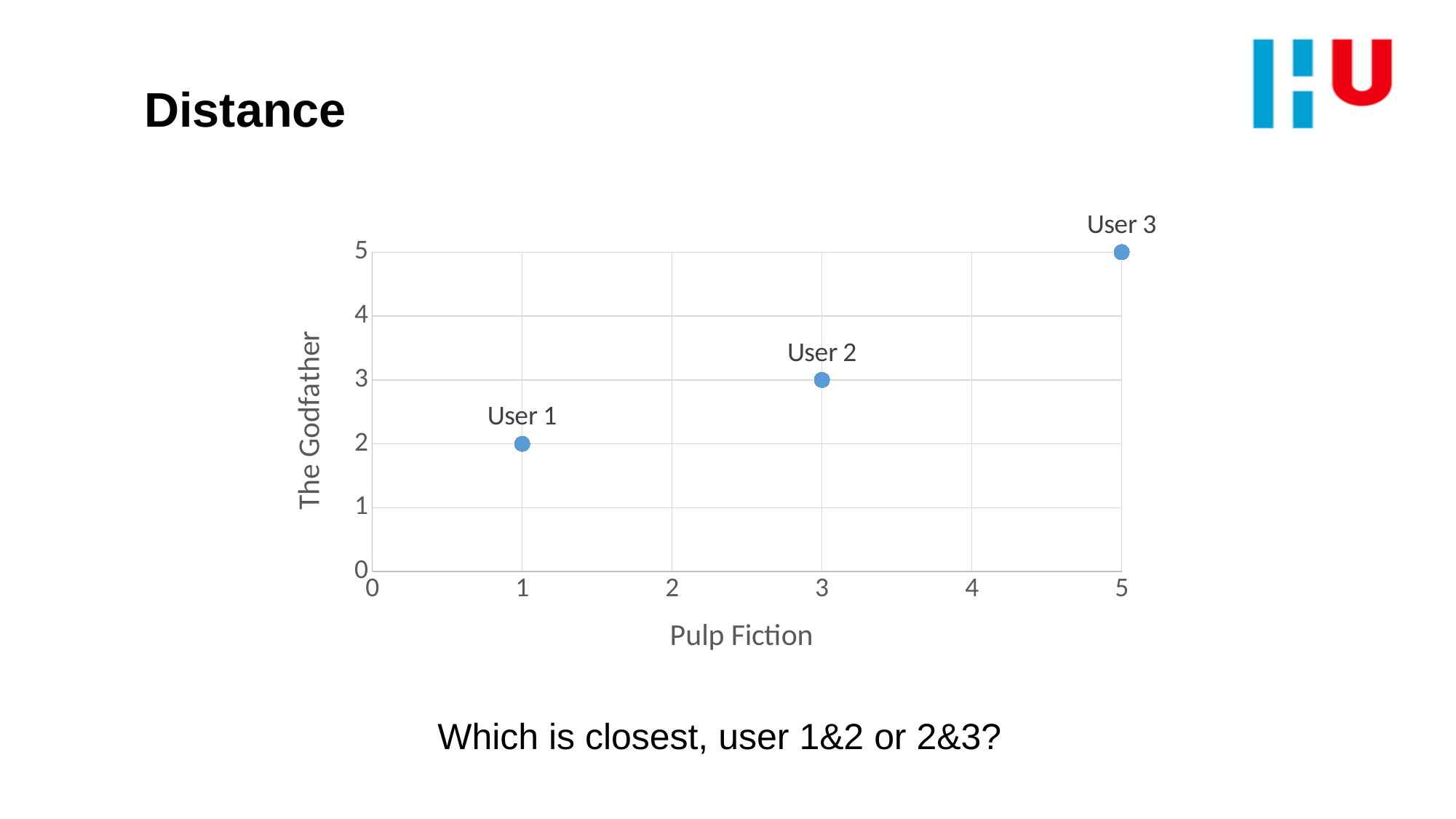

# Distance

### Chart

| Category | The Godfather |
|---|---|
Which is closest, user 1&2 or 2&3?